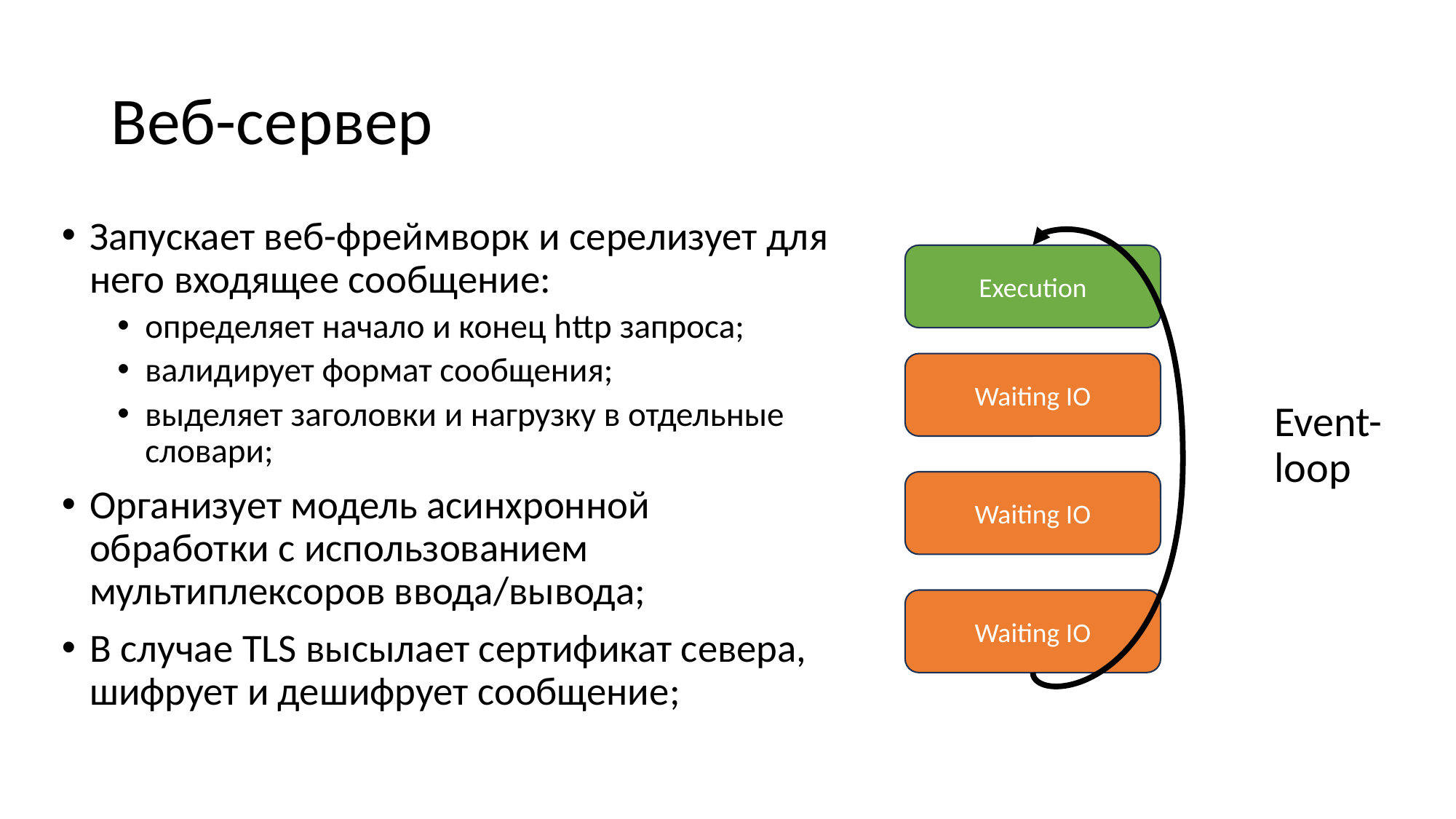

# Веб-сервер
Запускает веб-фреймворк и серелизует для него входящее сообщение:
определяет начало и конец http запроса;
валидирует формат сообщения;
выделяет заголовки и нагрузку в отдельные словари;
Организует модель асинхронной обработки с использованием мультиплексоров ввода/вывода;
В случае TLS высылает сертификат севера, шифрует и дешифрует сообщение;

Execution
Waiting IO
Event-loop
Waiting IO
Waiting IO